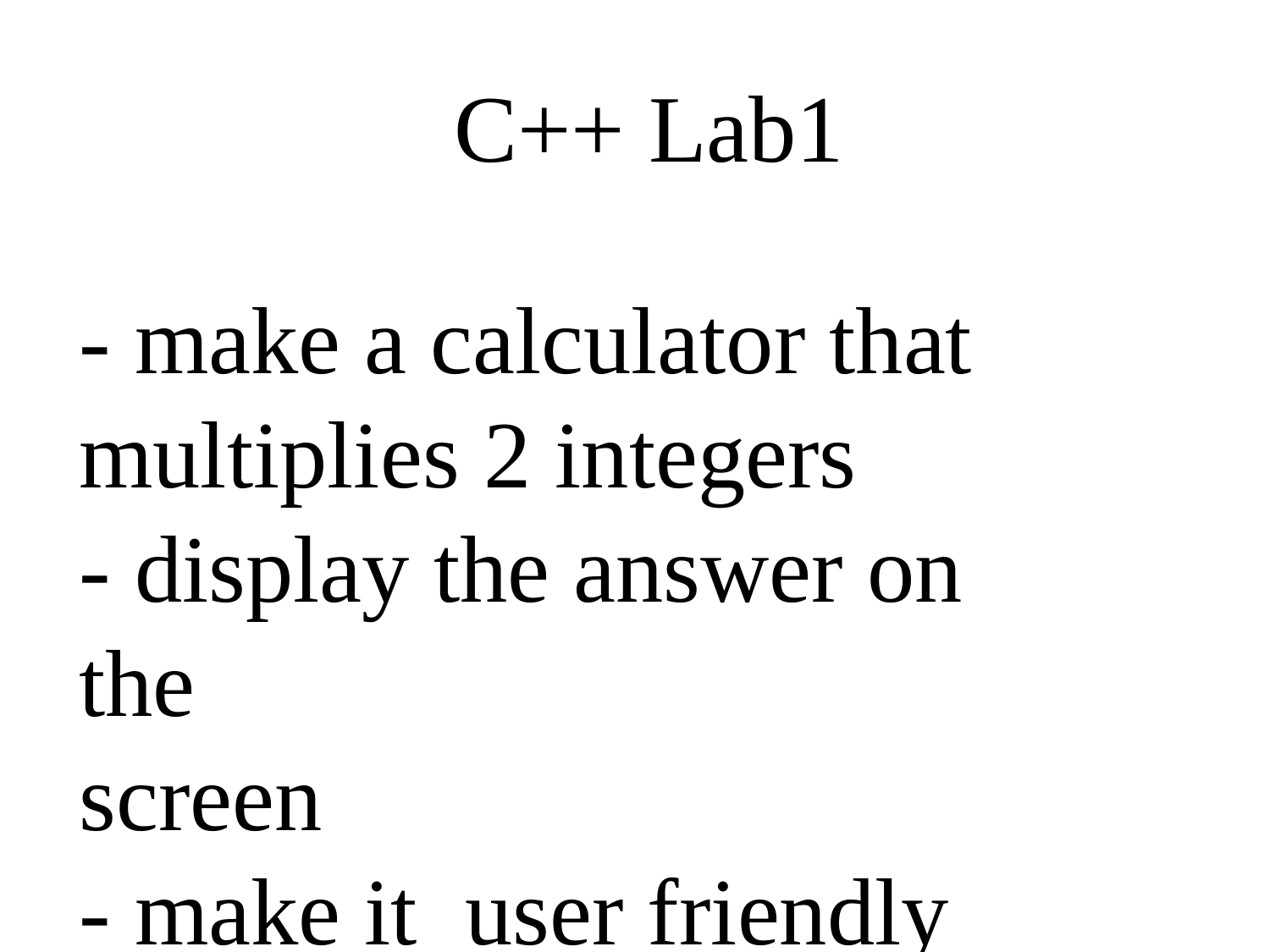

C++ Lab1
- make a calculator that
multiplies 2 integers
- display the answer on the
screen
- make it  user friendly